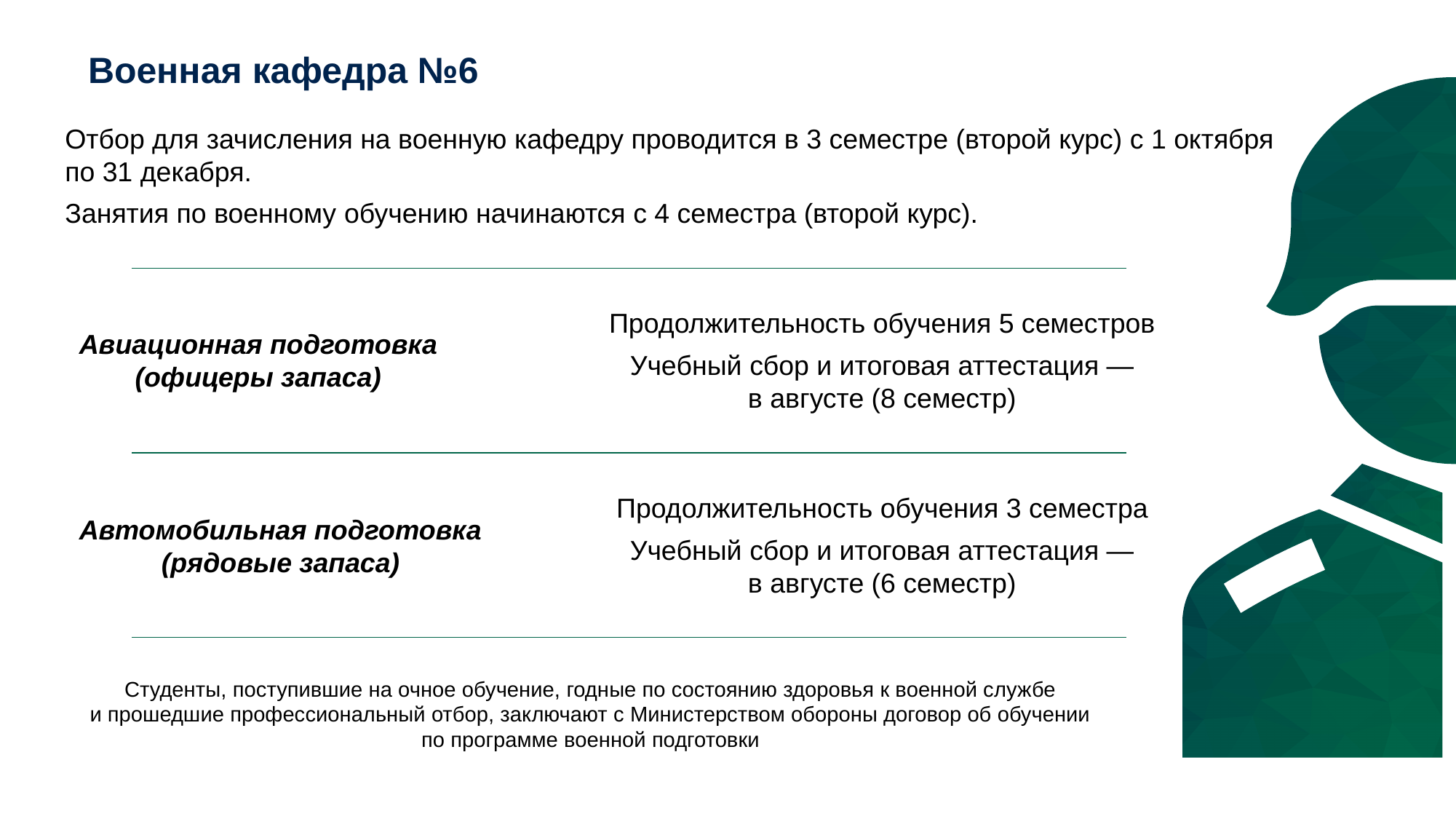

Военная кафедра №6

Отбор для зачисления на военную кафедру проводится в 3 семестре (второй курс) с 1 октября по 31 декабря.
Занятия по военному обучению начинаются с 4 семестра (второй курс).
Продолжительность обучения 5 семестров
Учебный сбор и итоговая аттестация — в августе (8 семестр)
Авиационная подготовка
(офицеры запаса)
Продолжительность обучения 3 семестра
Учебный сбор и итоговая аттестация — в августе (6 семестр)
Автомобильная подготовка
(рядовые запаса)
Студенты, поступившие на очное обучение, годные по состоянию здоровья к военной службе и прошедшие профессиональный отбор, заключают с Министерством обороны договор об обучении по программе военной подготовки